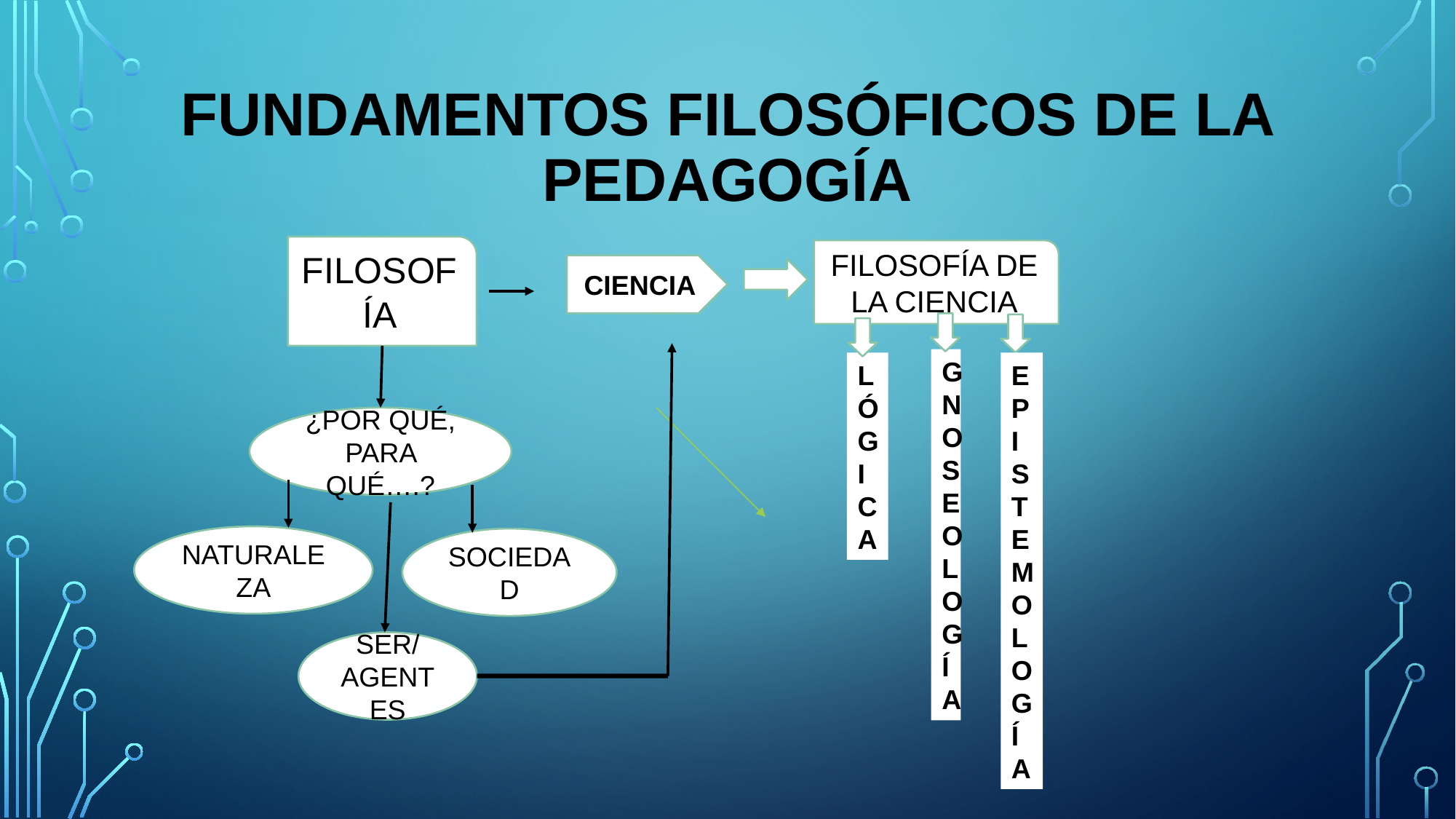

# FUNDAMENTOS FILOSÓFICOS DE LA PEDAGOGÍA
FILOSOFÍA
FILOSOFÍA DE LA CIENCIA
CIENCIA

GNOSEOLOGÍA
LÓGICA
EPI
STEMOLOGÍA
¿POR QUÉ, PARA QUÉ….?
NATURALEZA
SOCIEDAD
SER/
AGENTES